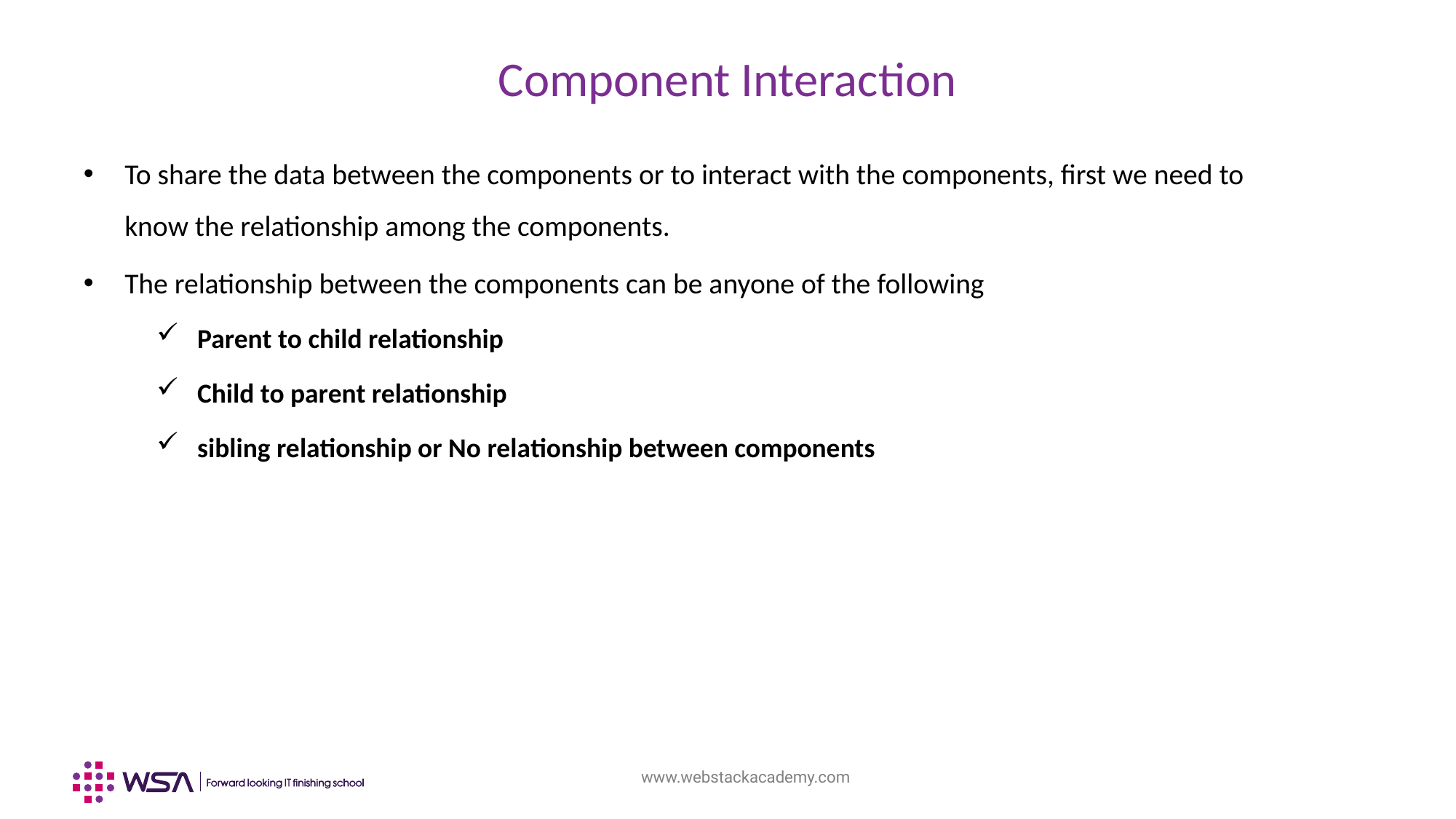

# Component Interaction
To share the data between the components or to interact with the components, first we need to know the relationship among the components.
The relationship between the components can be anyone of the following
Parent to child relationship
Child to parent relationship
sibling relationship or No relationship between components